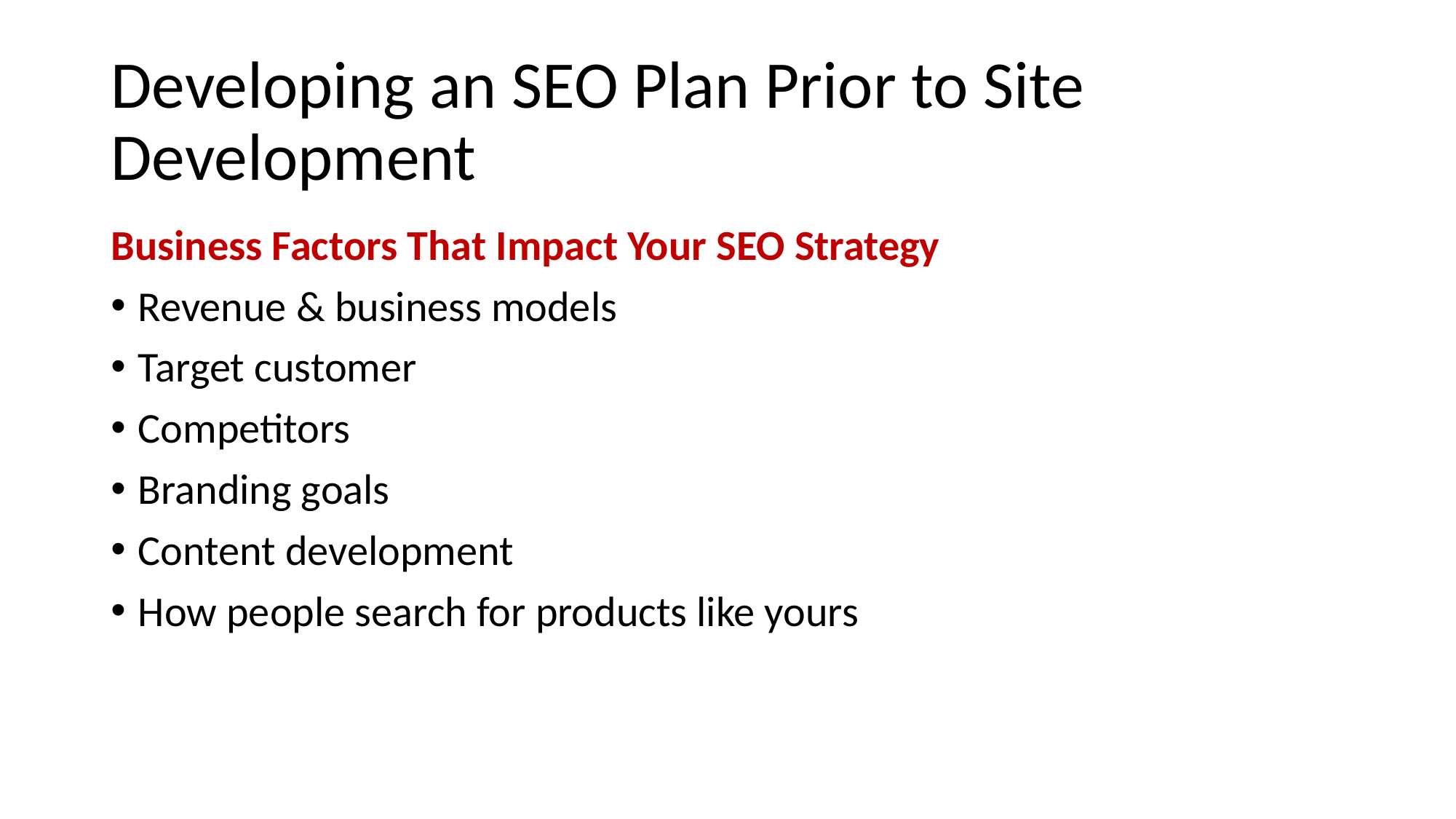

# Developing an SEO Plan Prior to Site Development
Business Factors That Impact Your SEO Strategy
Revenue & business models
Target customer
Competitors
Branding goals
Content development
How people search for products like yours